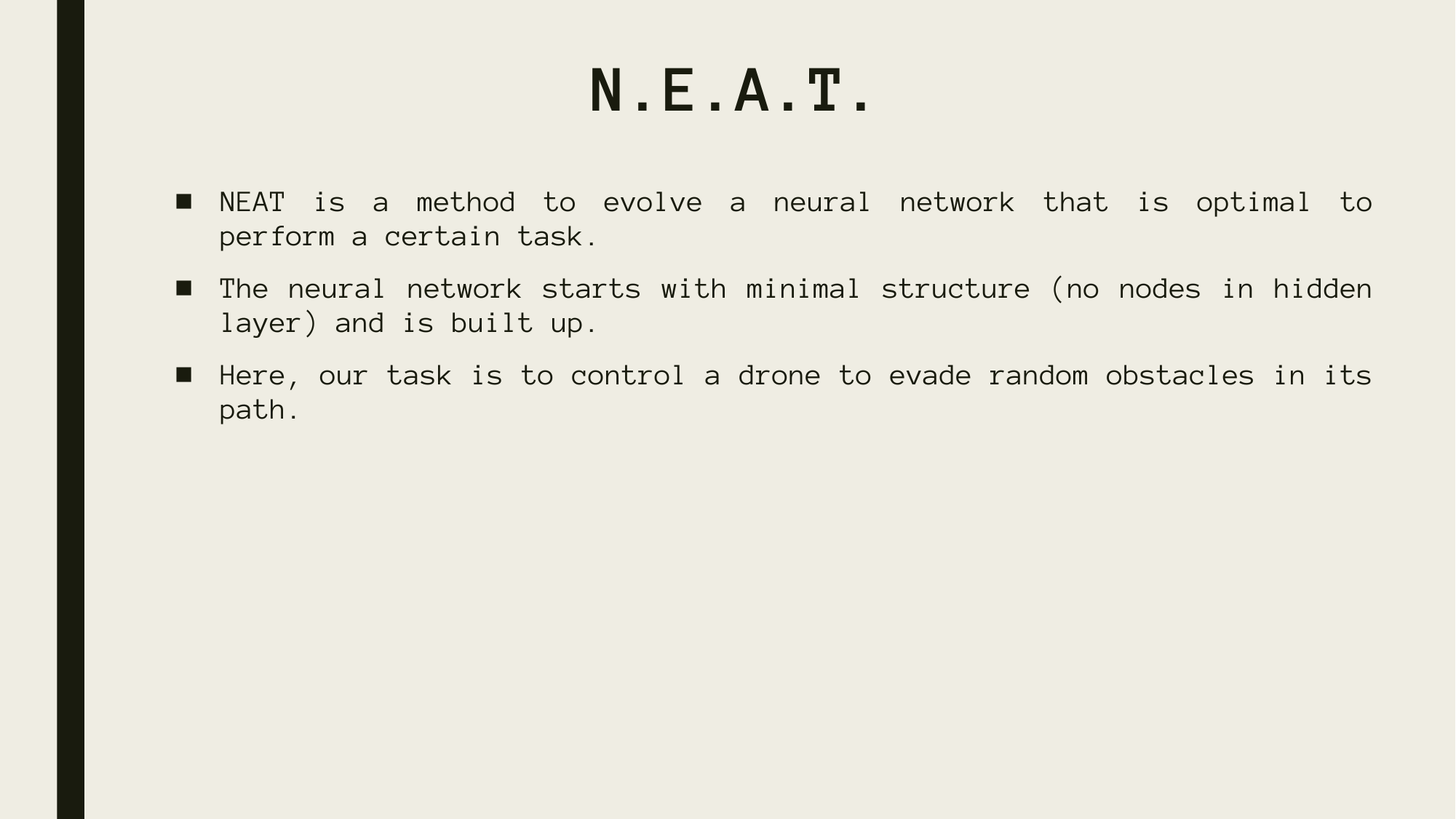

# N.E.A.T.
NEAT is a method to evolve a neural network that is optimal to perform a certain task.
The neural network starts with minimal structure (no nodes in hidden layer) and is built up.
Here, our task is to control a drone to evade random obstacles in its path.